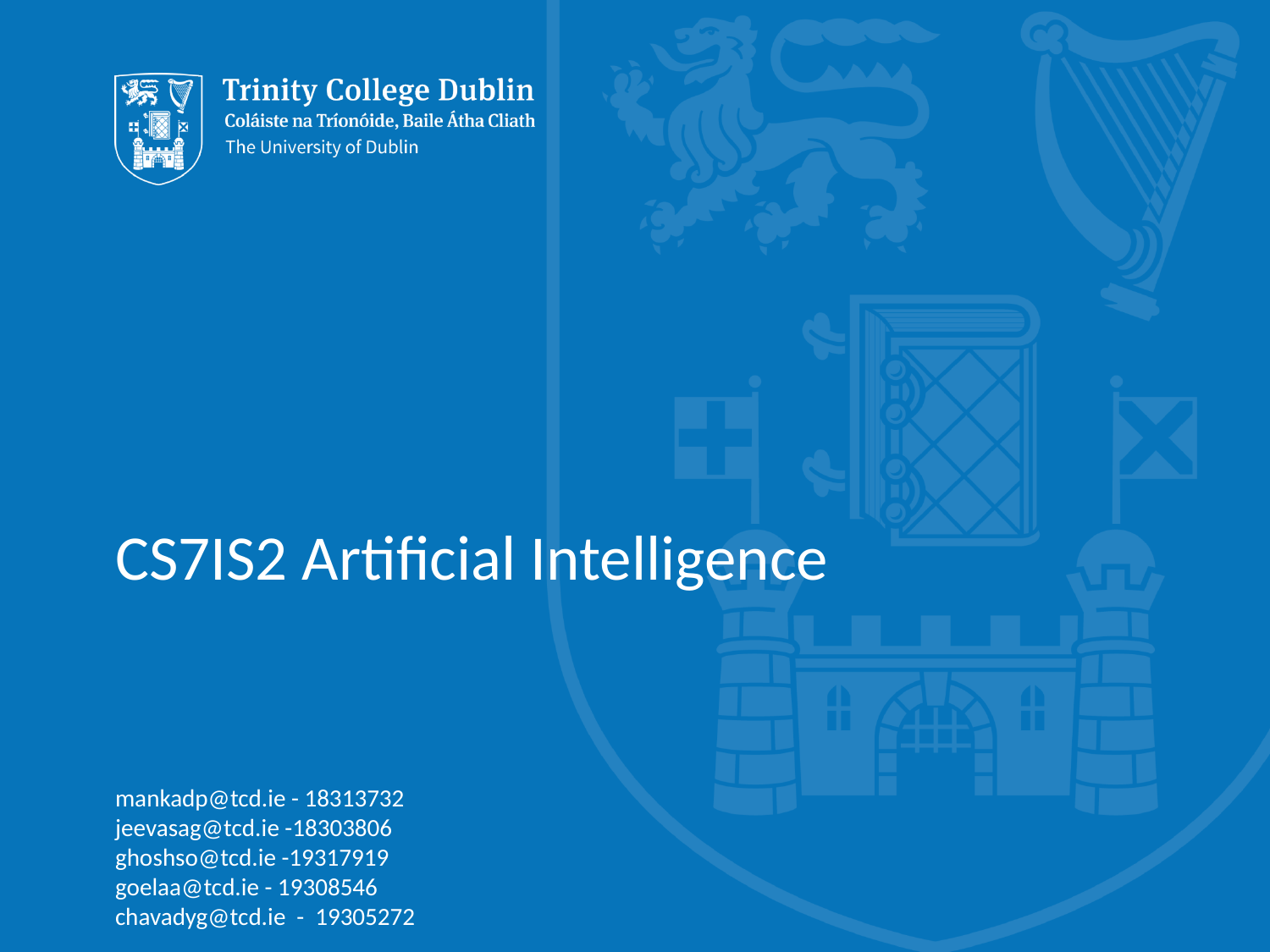

# CS7IS2 Artificial Intelligence

mankadp@tcd.ie - 18313732
jeevasag@tcd.ie -18303806
ghoshso@tcd.ie -19317919
goelaa@tcd.ie - 19308546
chavadyg@tcd.ie  -  19305272